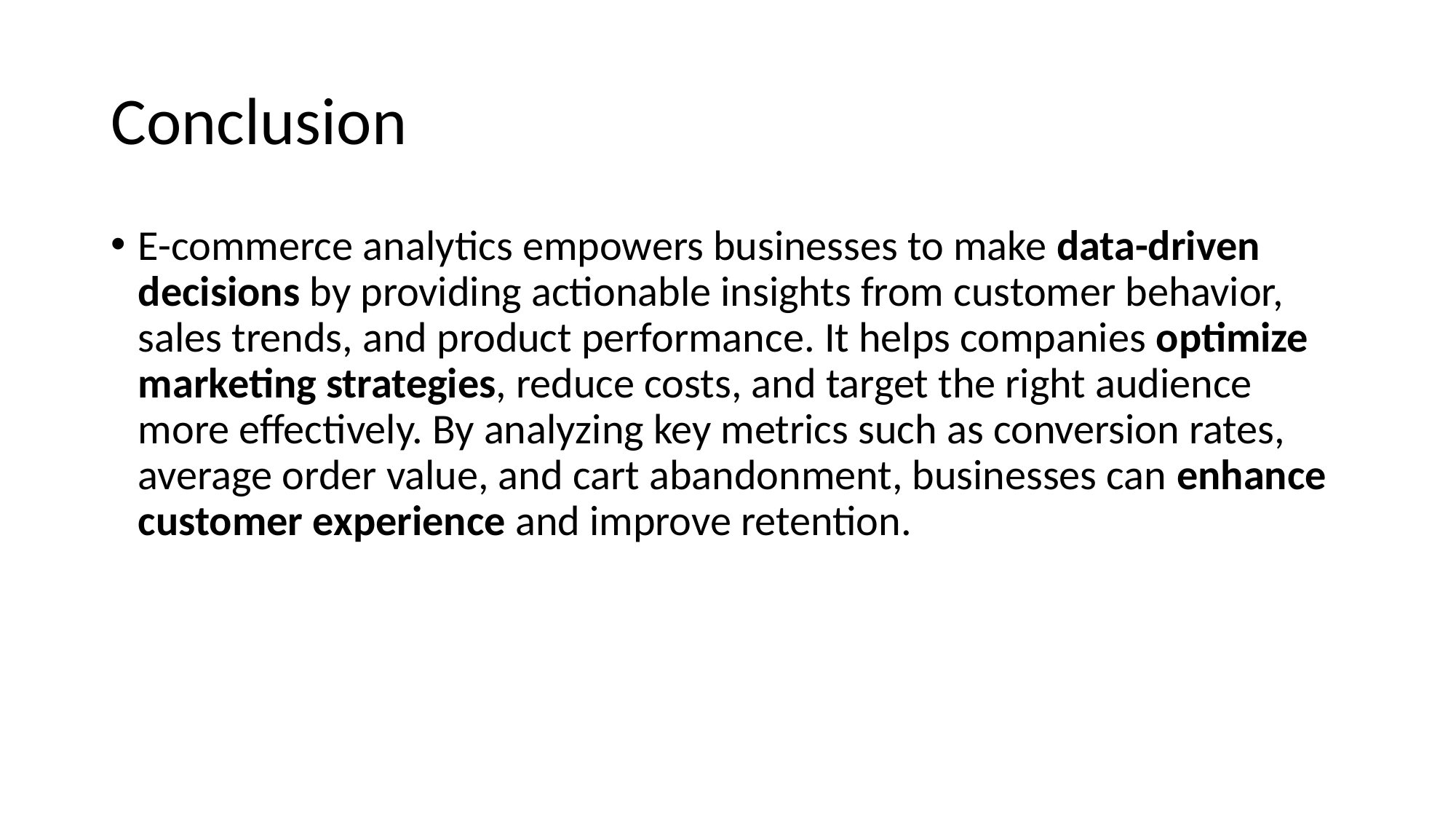

# Conclusion
E-commerce analytics empowers businesses to make data-driven decisions by providing actionable insights from customer behavior, sales trends, and product performance. It helps companies optimize marketing strategies, reduce costs, and target the right audience more effectively. By analyzing key metrics such as conversion rates, average order value, and cart abandonment, businesses can enhance customer experience and improve retention.